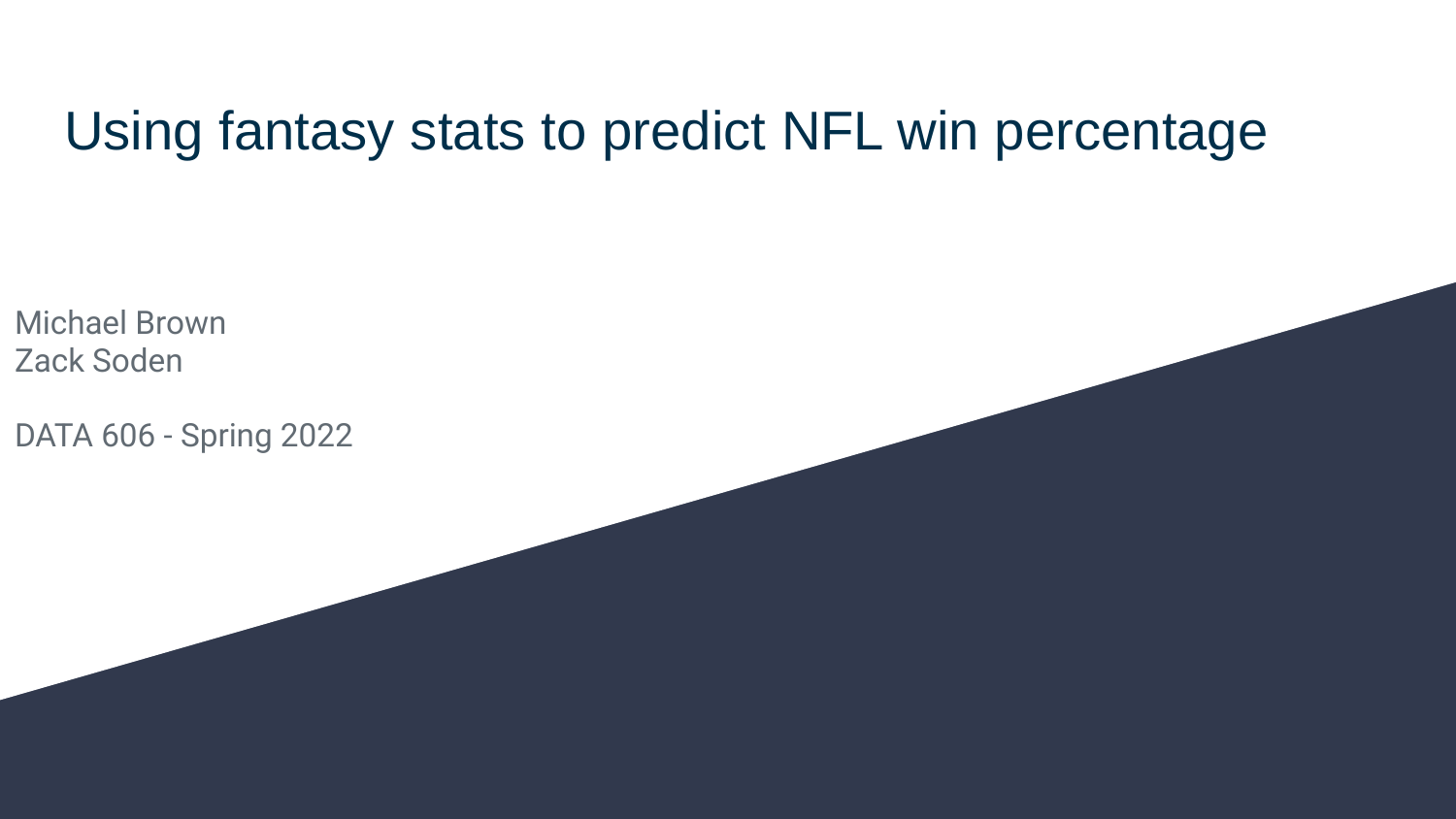

# Using fantasy stats to predict NFL win percentage
Michael Brown
Zack Soden

DATA 606 - Spring 2022